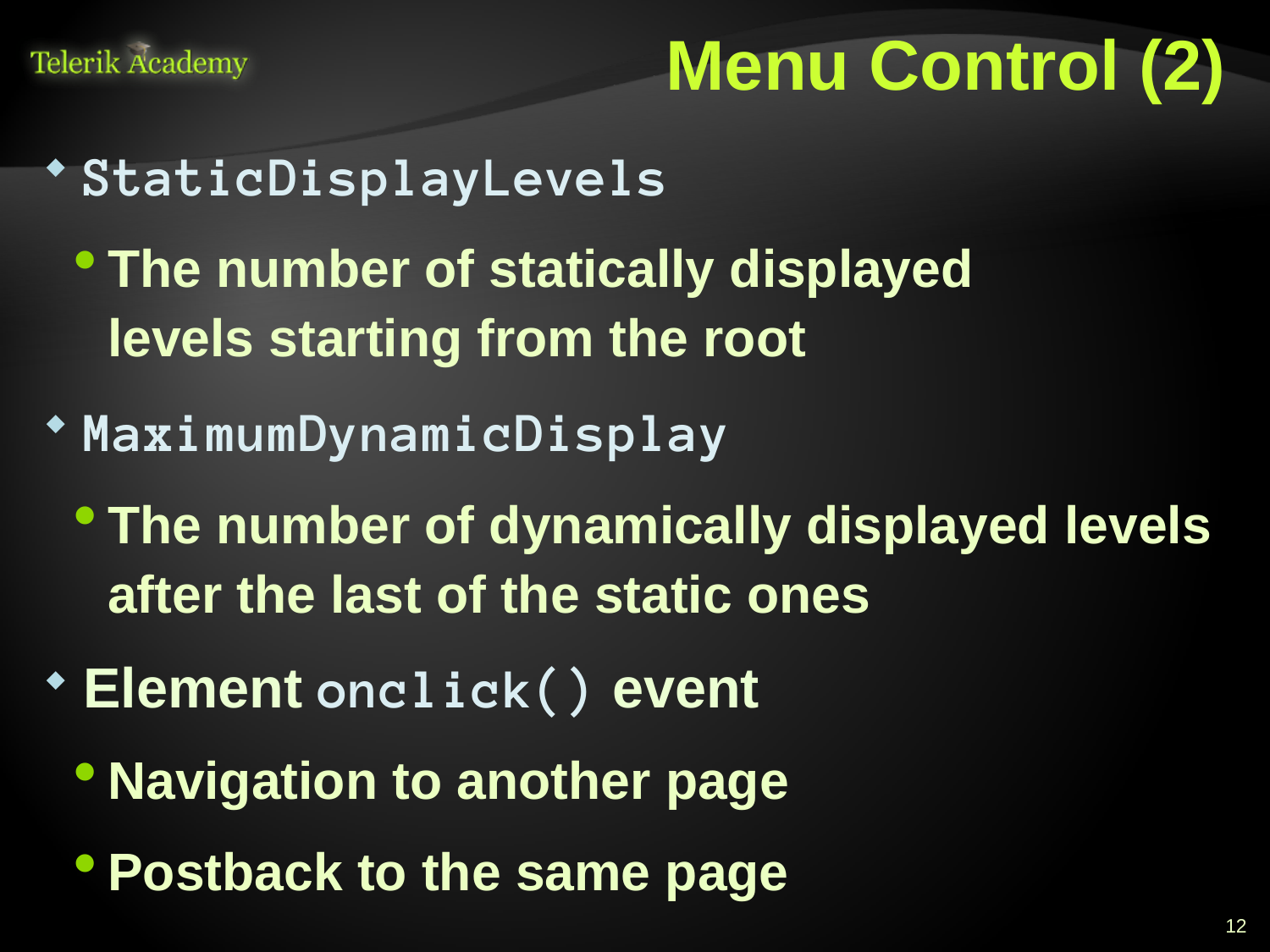

# Menu Control (2)
StaticDisplayLevels
The number of statically displayed
levels starting from the root
MaximumDynamicDisplay
The number of dynamically displayed levels after the last of the static ones
Element onclick() event
Navigation to another page
Postback to the same page
12